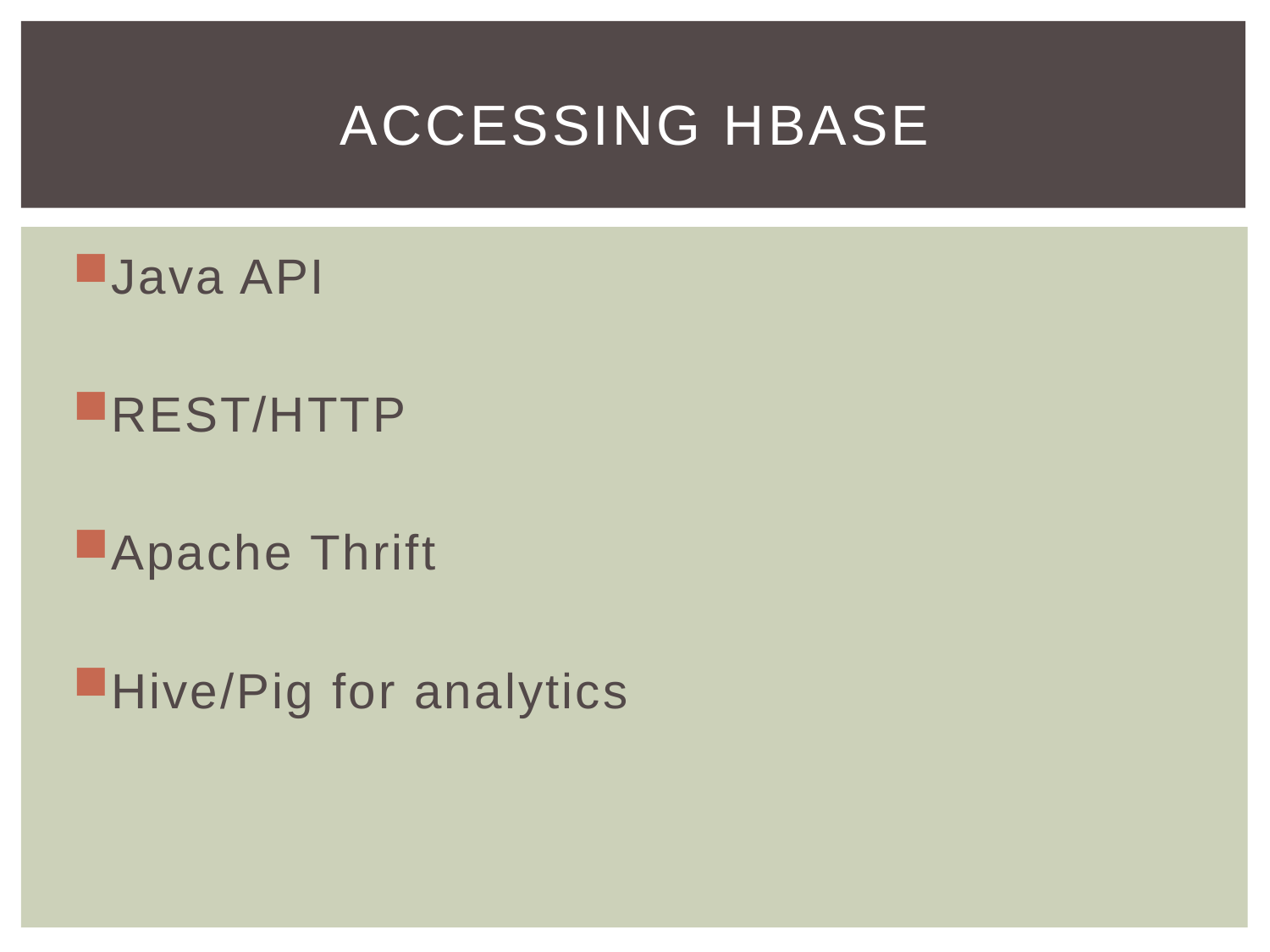

# Accessing hbase
Java API

REST/HTTP

Apache Thrift

Hive/Pig for analytics